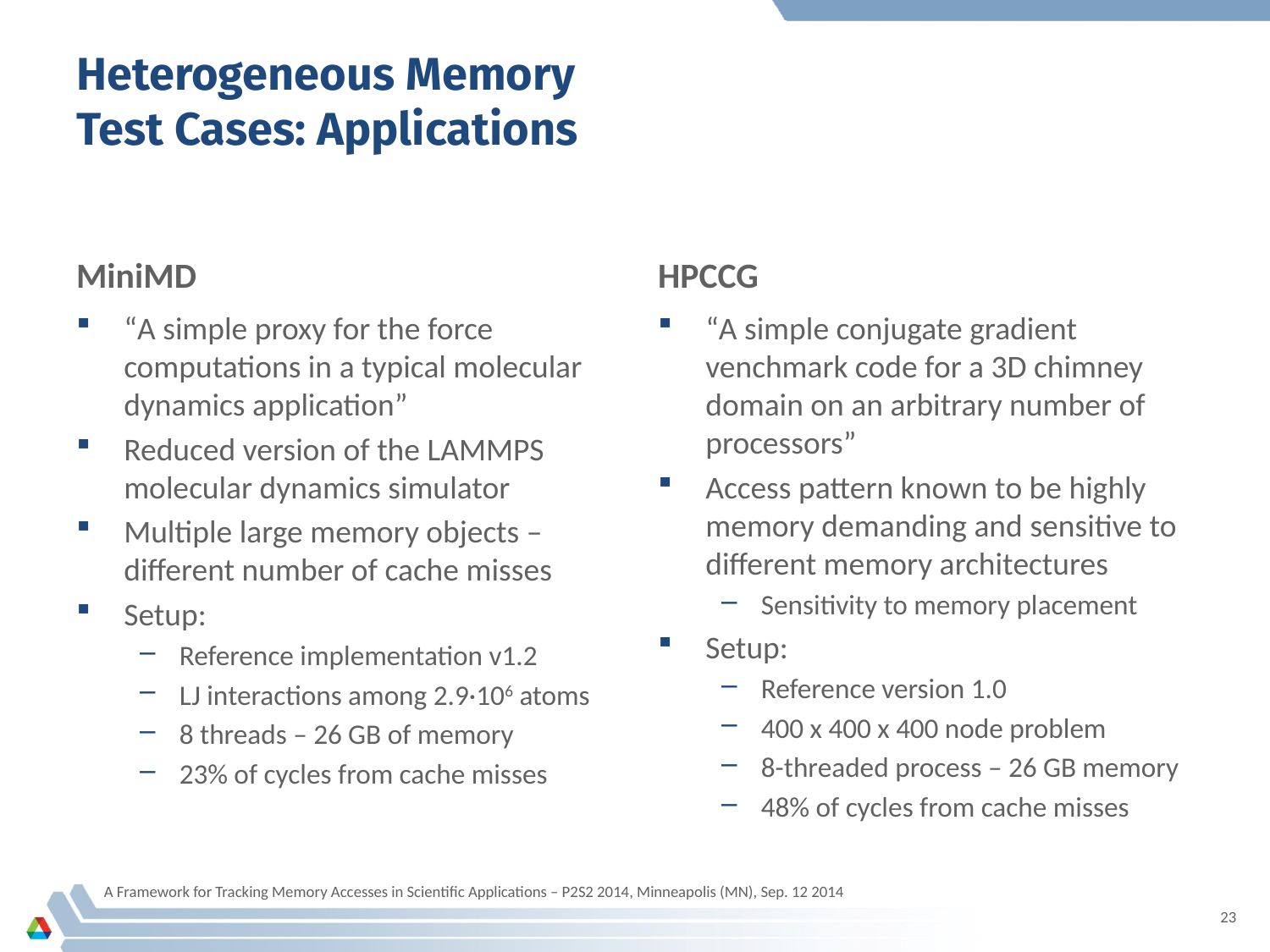

# Heterogeneous Memory Test Cases: Applications
MiniMD
HPCCG
“A simple proxy for the force computations in a typical molecular dynamics application”
Reduced version of the LAMMPS molecular dynamics simulator
Multiple large memory objects – different number of cache misses
Setup:
Reference implementation v1.2
LJ interactions among 2.9·106 atoms
8 threads – 26 GB of memory
23% of cycles from cache misses
“A simple conjugate gradient venchmark code for a 3D chimney domain on an arbitrary number of processors”
Access pattern known to be highly memory demanding and sensitive to different memory architectures
Sensitivity to memory placement
Setup:
Reference version 1.0
400 x 400 x 400 node problem
8-threaded process – 26 GB memory
48% of cycles from cache misses
A Framework for Tracking Memory Accesses in Scientific Applications – P2S2 2014, Minneapolis (MN), Sep. 12 2014
23